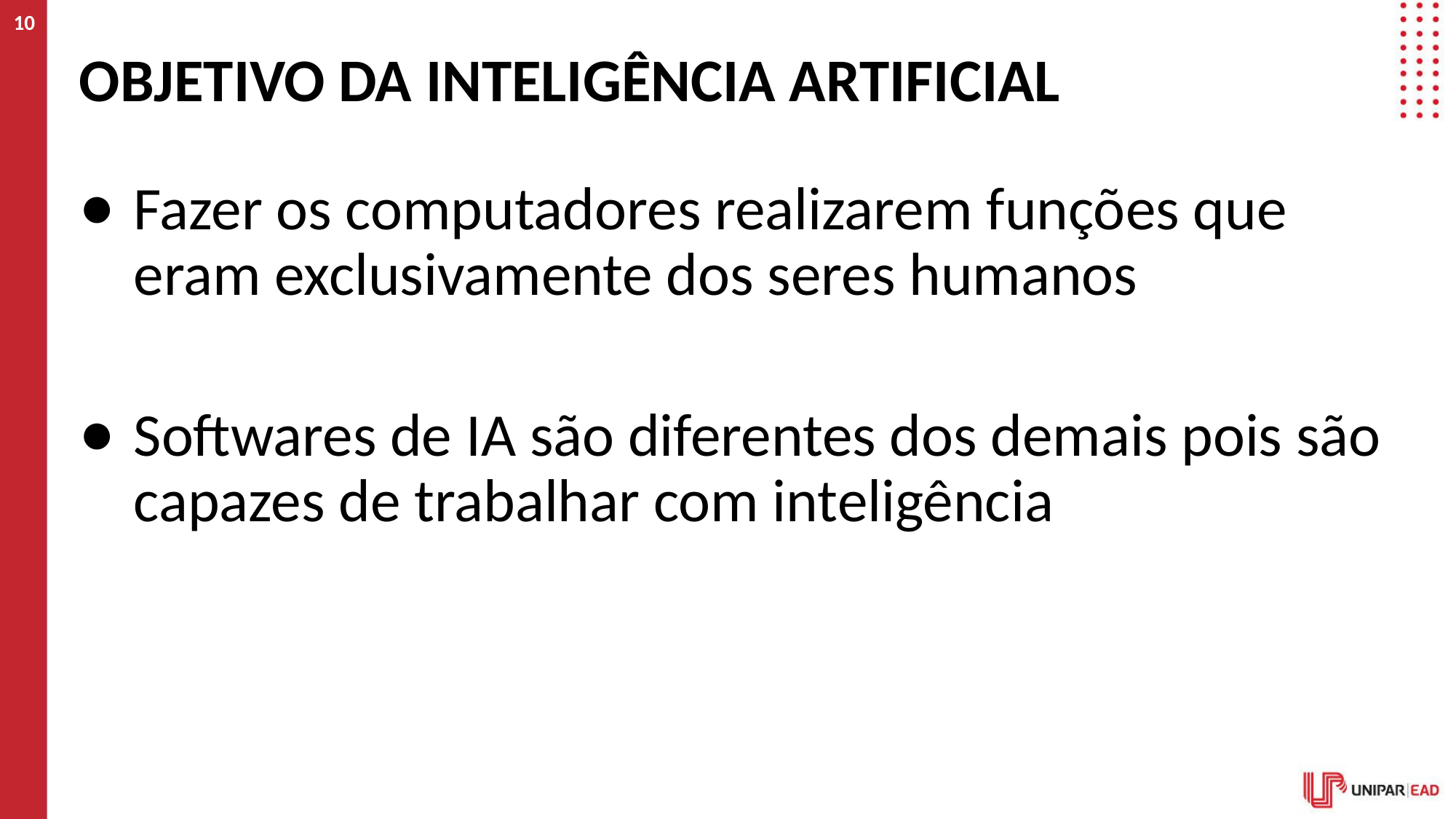

10
# OBJETIVO DA INTELIGÊNCIA ARTIFICIAL
Fazer os computadores realizarem funções que eram exclusivamente dos seres humanos

Softwares de IA são diferentes dos demais pois são capazes de trabalhar com inteligência